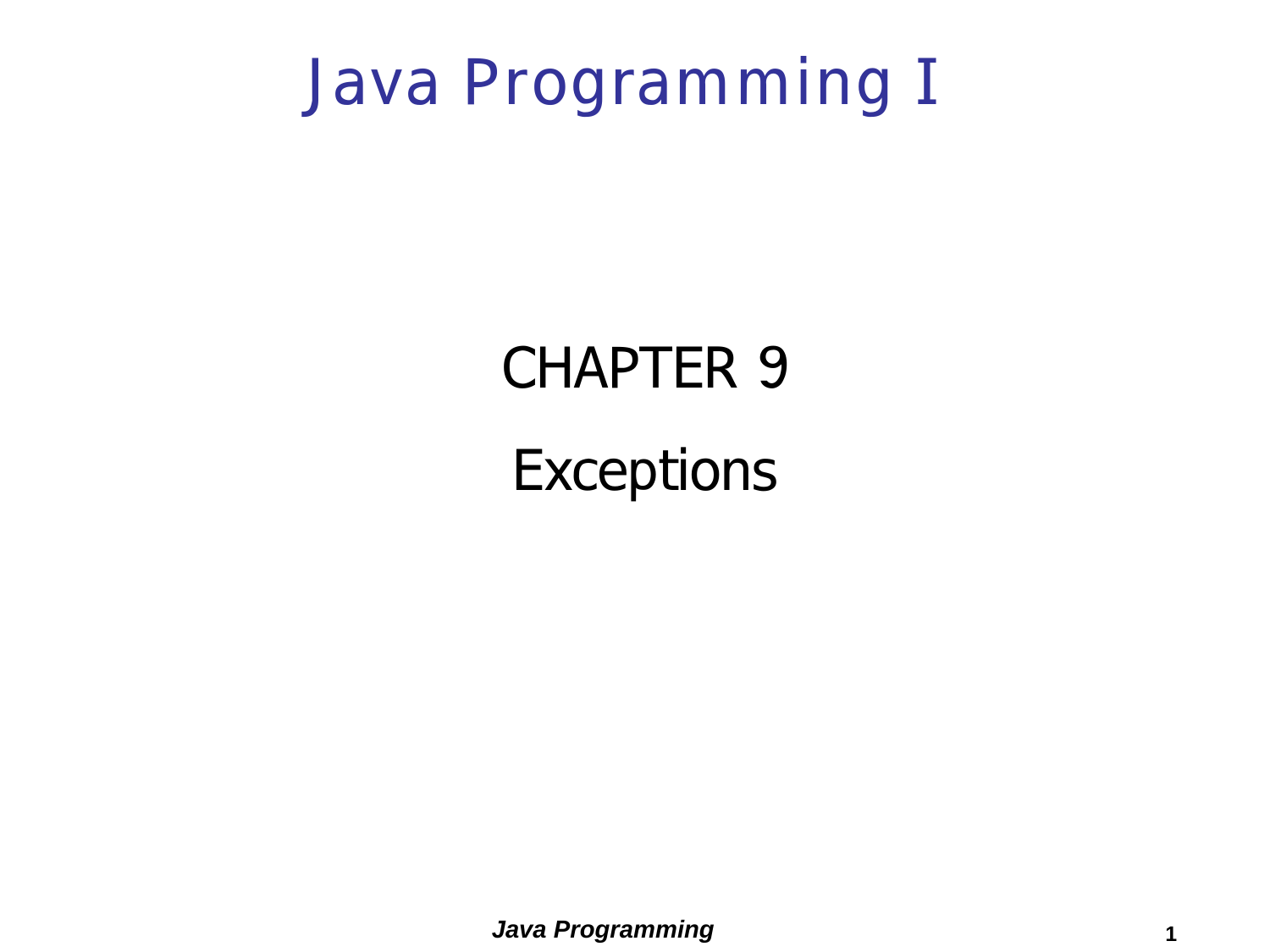

# Java Programming I
CHAPTER 9

Exceptions
Java Programming